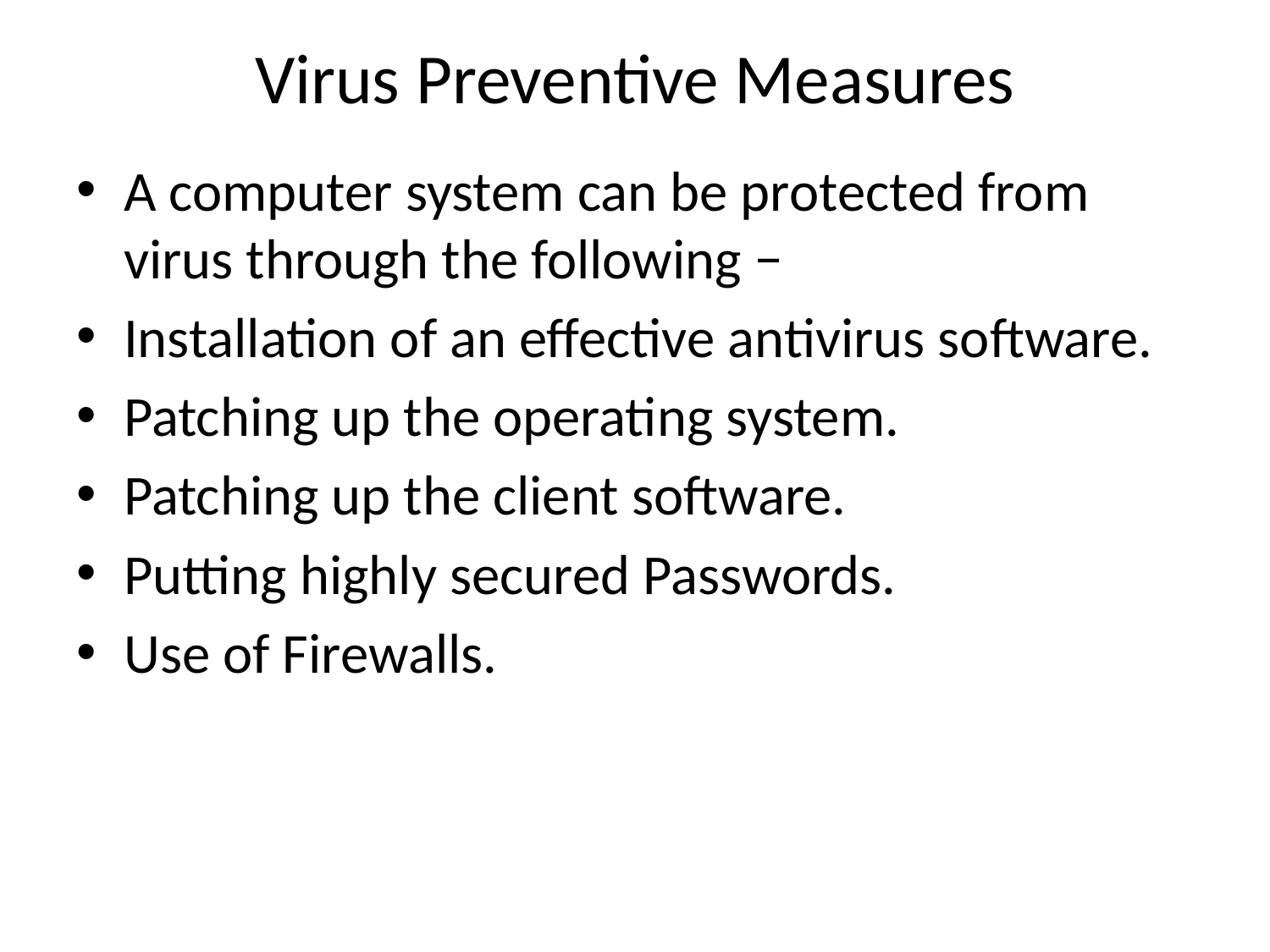

# Virus Preventive Measures
A computer system can be protected from virus through the following −
Installation of an effective antivirus software.
Patching up the operating system.
Patching up the client software.
Putting highly secured Passwords.
Use of Firewalls.